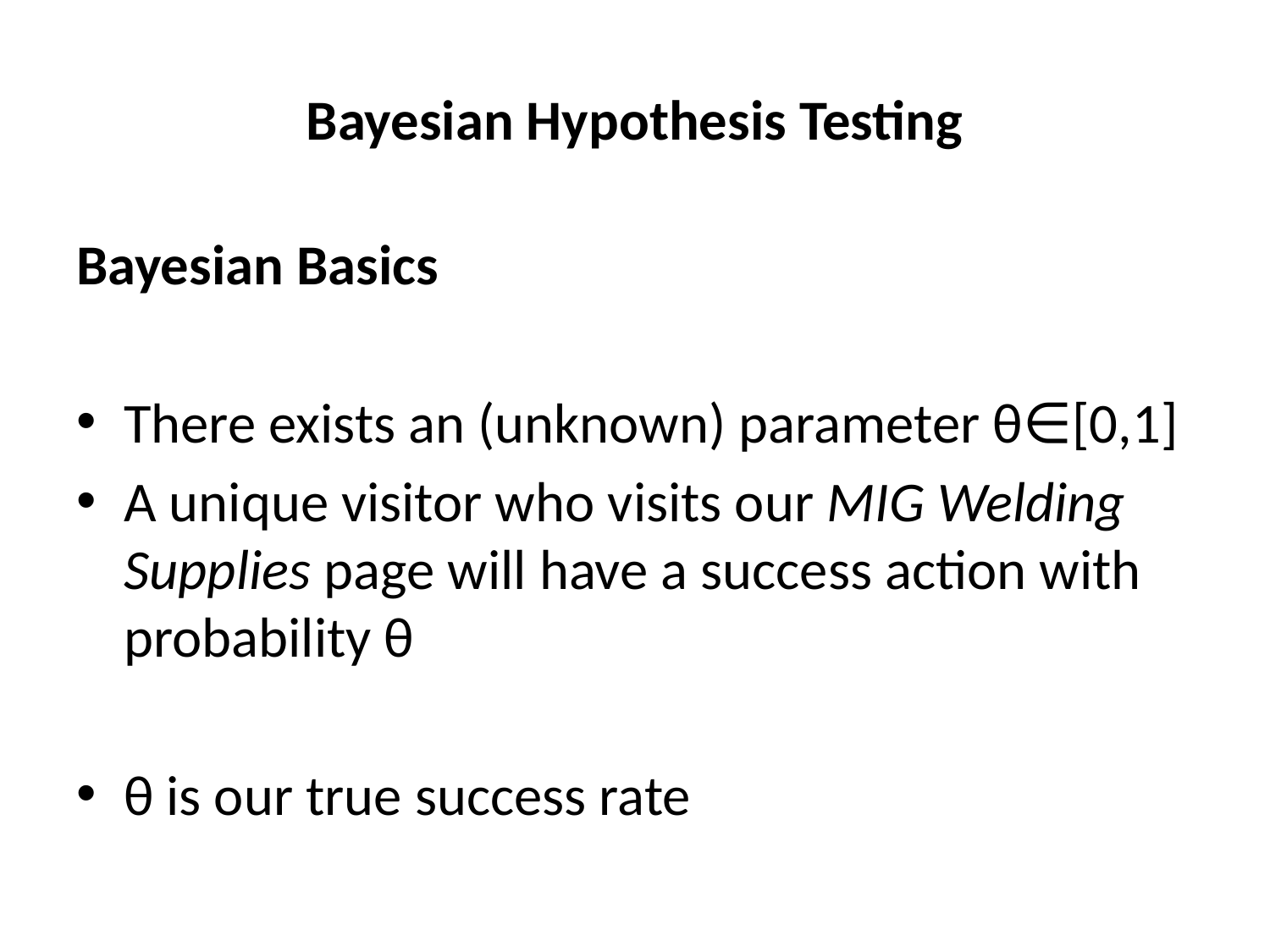

# Bayesian Hypothesis Testing
Bayesian Basics

There exists an (unknown) parameter θ∈[0,1]
A unique visitor who visits our MIG Welding Supplies page will have a success action with probability θ

θ is our true success rate